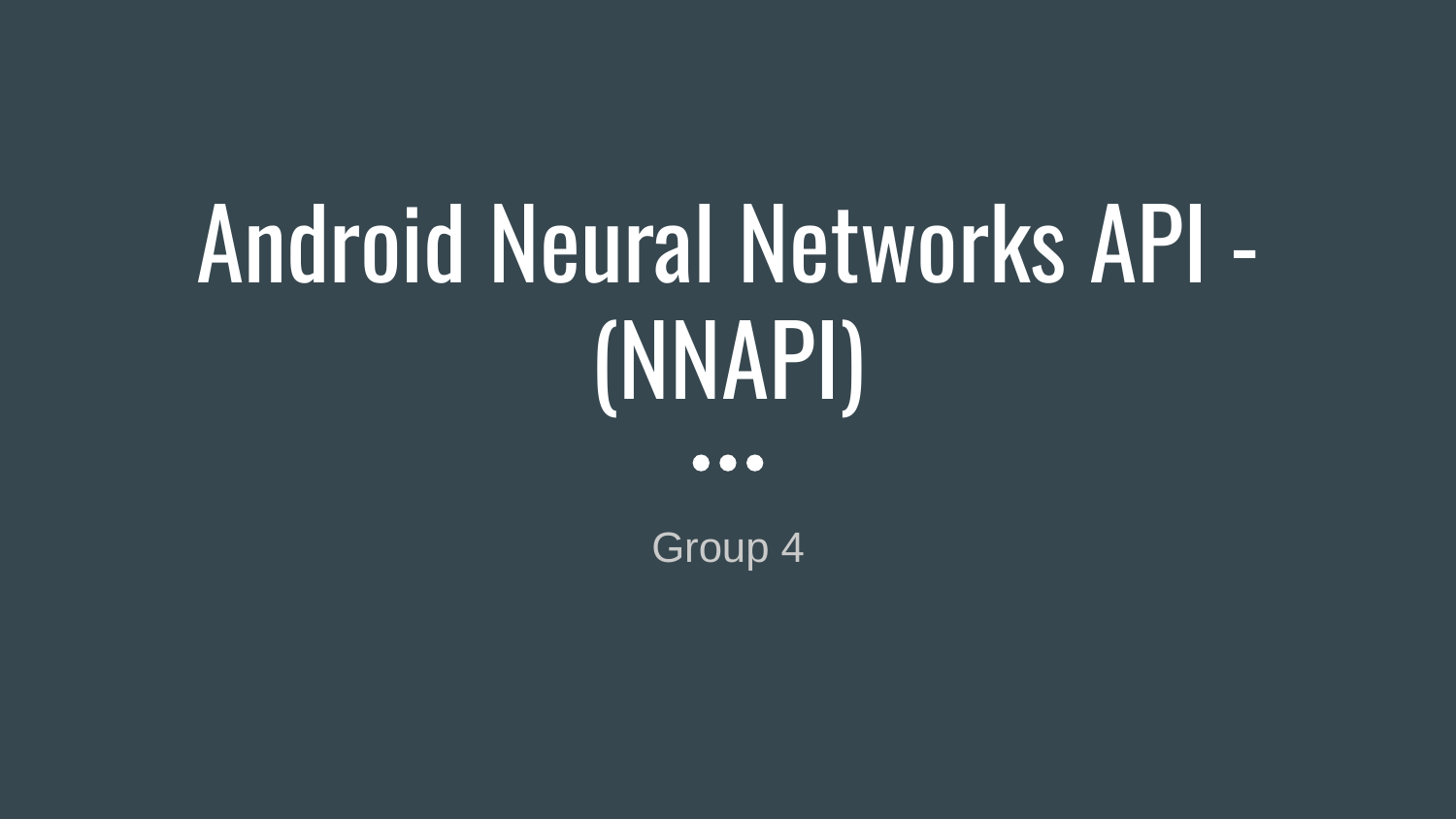

# Android Neural Networks API - (NNAPI)
Group 4